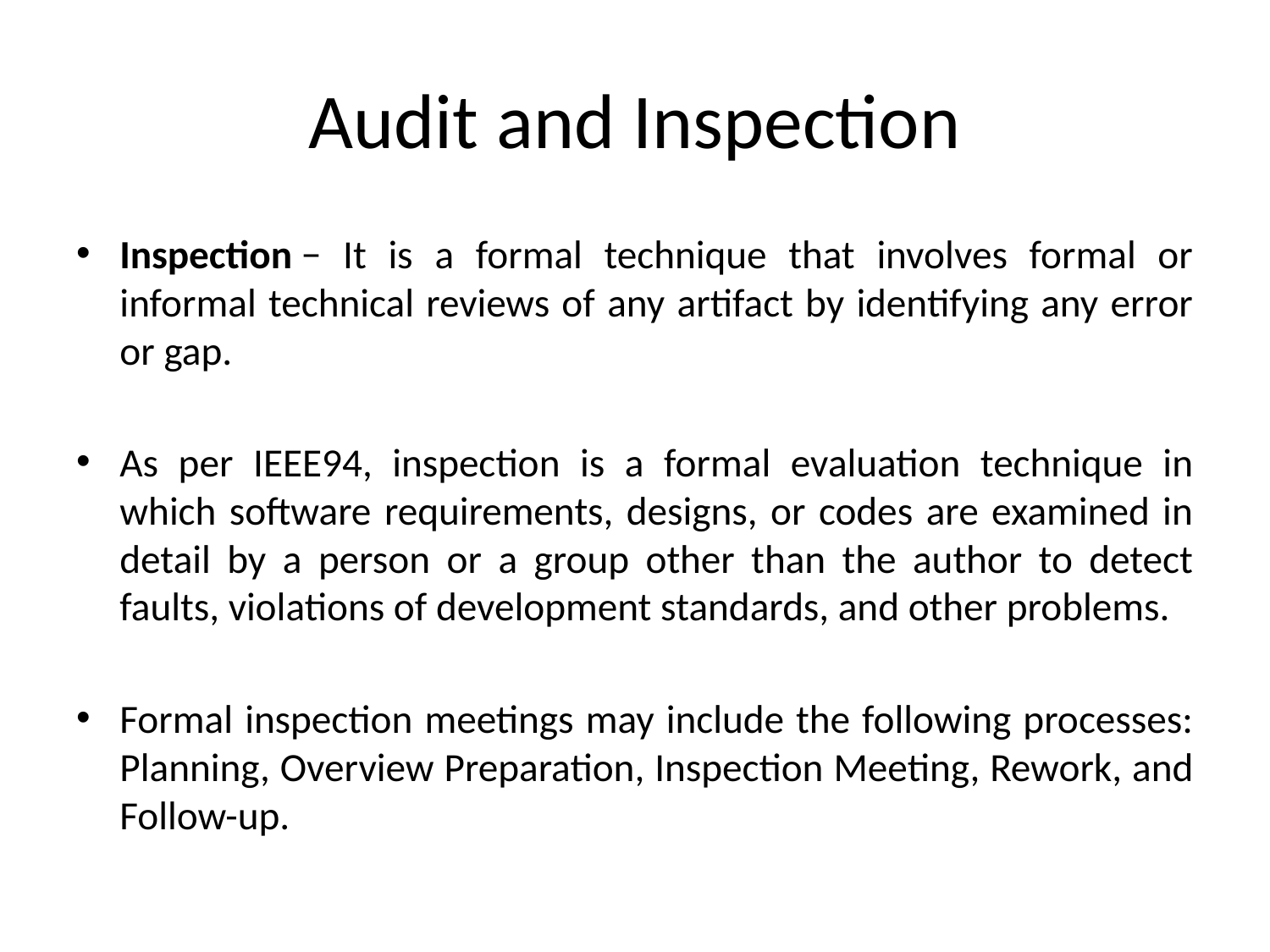

# Audit and Inspection
Inspection − It is a formal technique that involves formal or informal technical reviews of any artifact by identifying any error or gap.

As per IEEE94, inspection is a formal evaluation technique in which software requirements, designs, or codes are examined in detail by a person or a group other than the author to detect faults, violations of development standards, and other problems.

Formal inspection meetings may include the following processes: Planning, Overview Preparation, Inspection Meeting, Rework, and Follow-up.